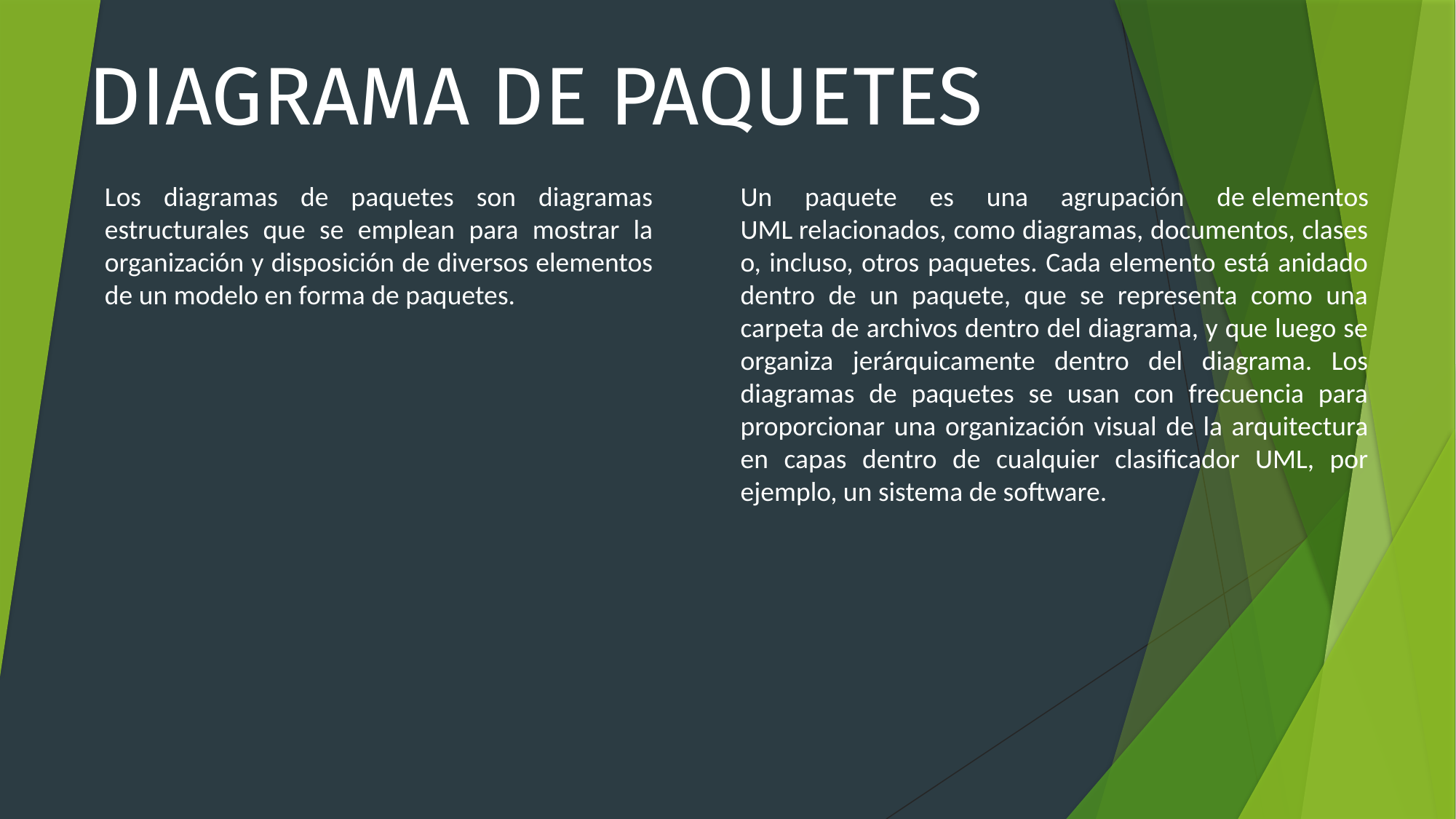

DIAGRAMA DE PAQUETES
Los diagramas de paquetes son diagramas estructurales que se emplean para mostrar la organización y disposición de diversos elementos de un modelo en forma de paquetes.
Un paquete es una agrupación de elementos UML relacionados, como diagramas, documentos, clases o, incluso, otros paquetes. Cada elemento está anidado dentro de un paquete, que se representa como una carpeta de archivos dentro del diagrama, y que luego se organiza jerárquicamente dentro del diagrama. Los diagramas de paquetes se usan con frecuencia para proporcionar una organización visual de la arquitectura en capas dentro de cualquier clasificador UML, por ejemplo, un sistema de software.